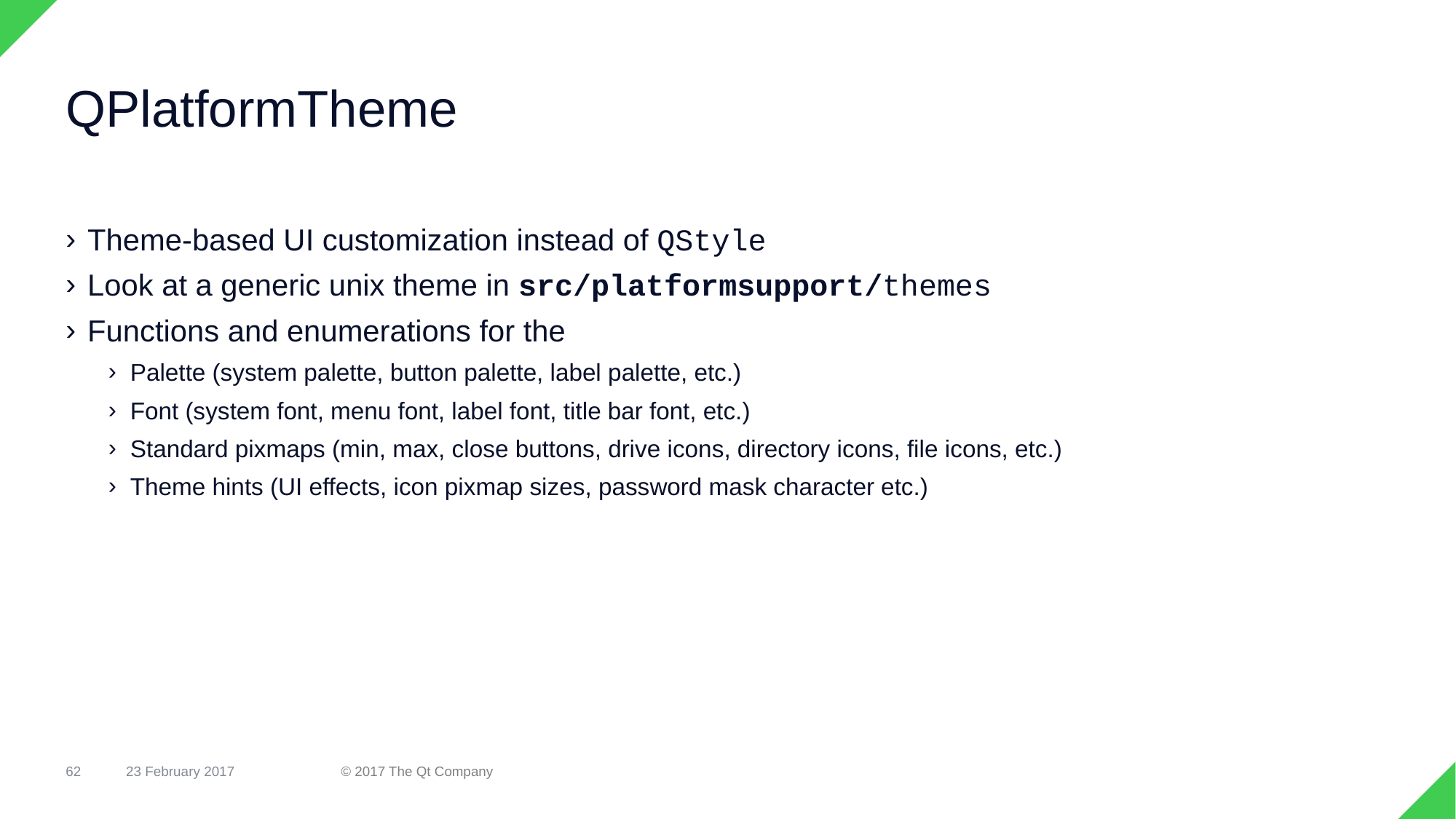

# QPlatformTheme
Theme-based UI customization instead of QStyle
Look at a generic unix theme in src/platformsupport/themes
Functions and enumerations for the
Palette (system palette, button palette, label palette, etc.)
Font (system font, menu font, label font, title bar font, etc.)
Standard pixmaps (min, max, close buttons, drive icons, directory icons, file icons, etc.)
Theme hints (UI effects, icon pixmap sizes, password mask character etc.)

62
23 February 2017
© 2017 The Qt Company